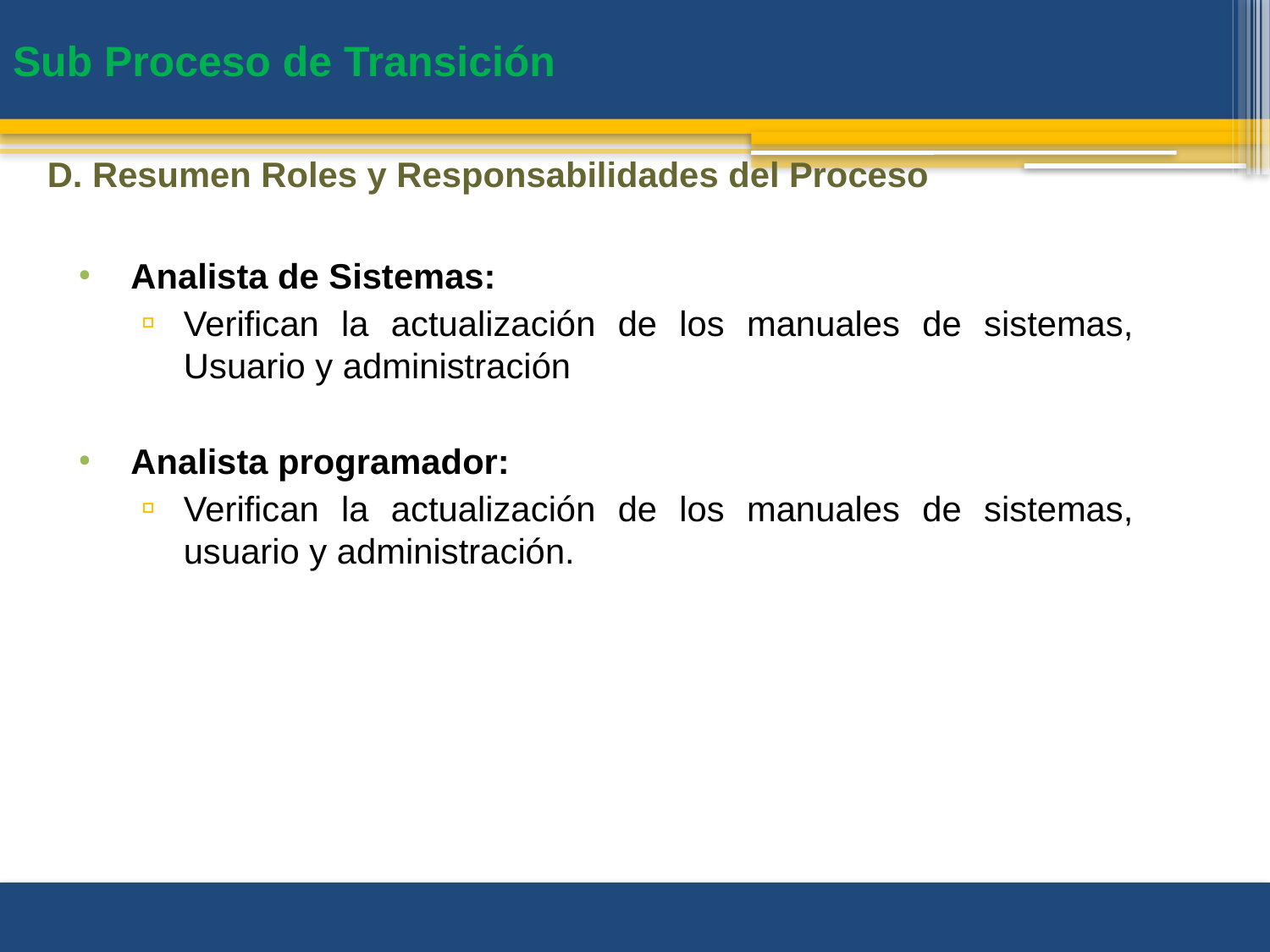

# Sub Proceso de Transición
D. Resumen Roles y Responsabilidades del Proceso

Analista de Sistemas:
Verifican la actualización de los manuales de sistemas, Usuario y administración

Analista programador:
Verifican la actualización de los manuales de sistemas, usuario y administración.